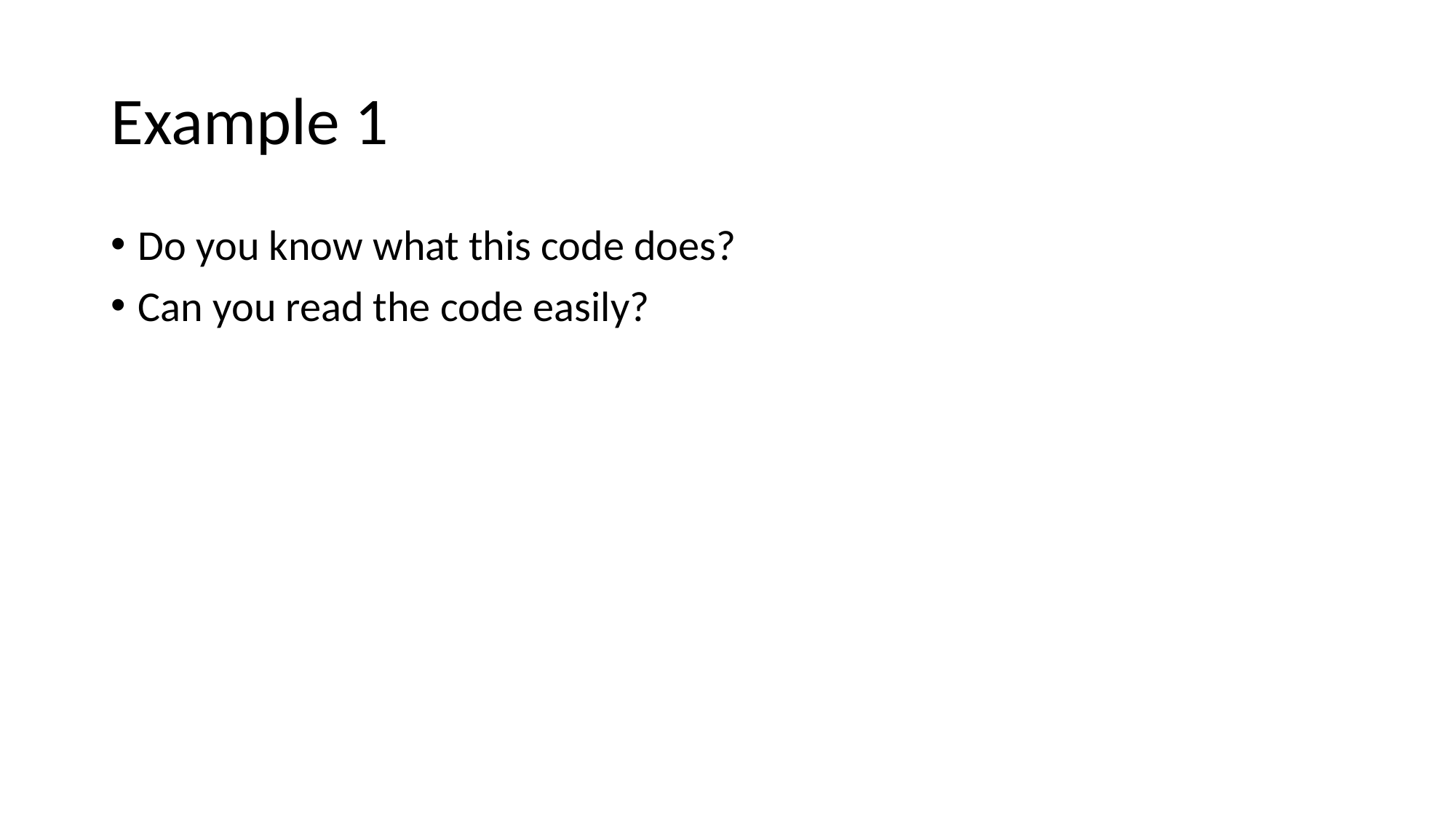

# Example 1
Do you know what this code does?
Can you read the code easily?